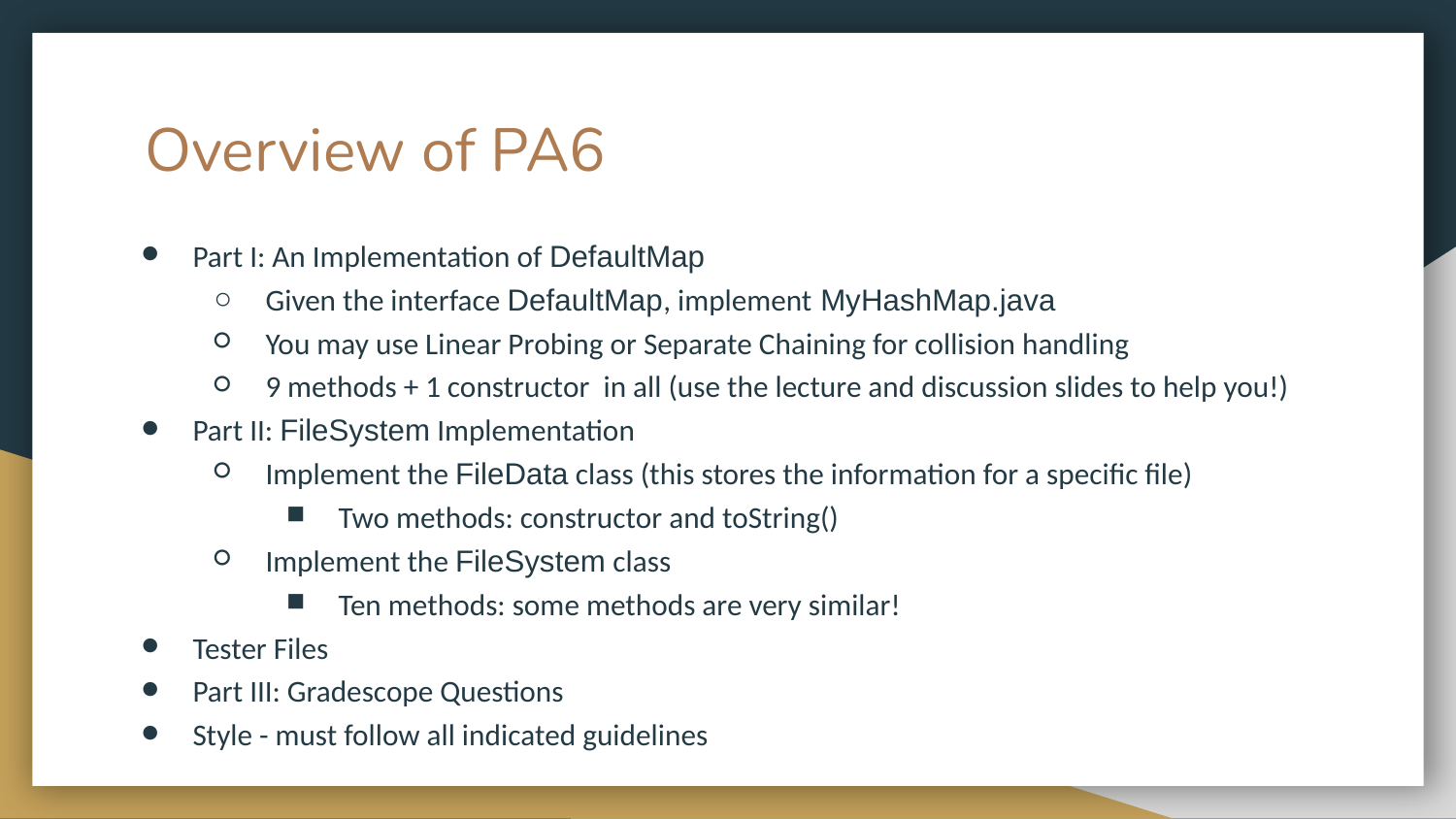

# Overview of PA6
Part I: An Implementation of DefaultMap
Given the interface DefaultMap, implement MyHashMap.java
You may use Linear Probing or Separate Chaining for collision handling
9 methods + 1 constructor  in all (use the lecture and discussion slides to help you!)
Part II: FileSystem Implementation
Implement the FileData class (this stores the information for a specific file)
Two methods: constructor and toString()
Implement the FileSystem class
Ten methods: some methods are very similar!
Tester Files
Part III: Gradescope Questions
Style - must follow all indicated guidelines